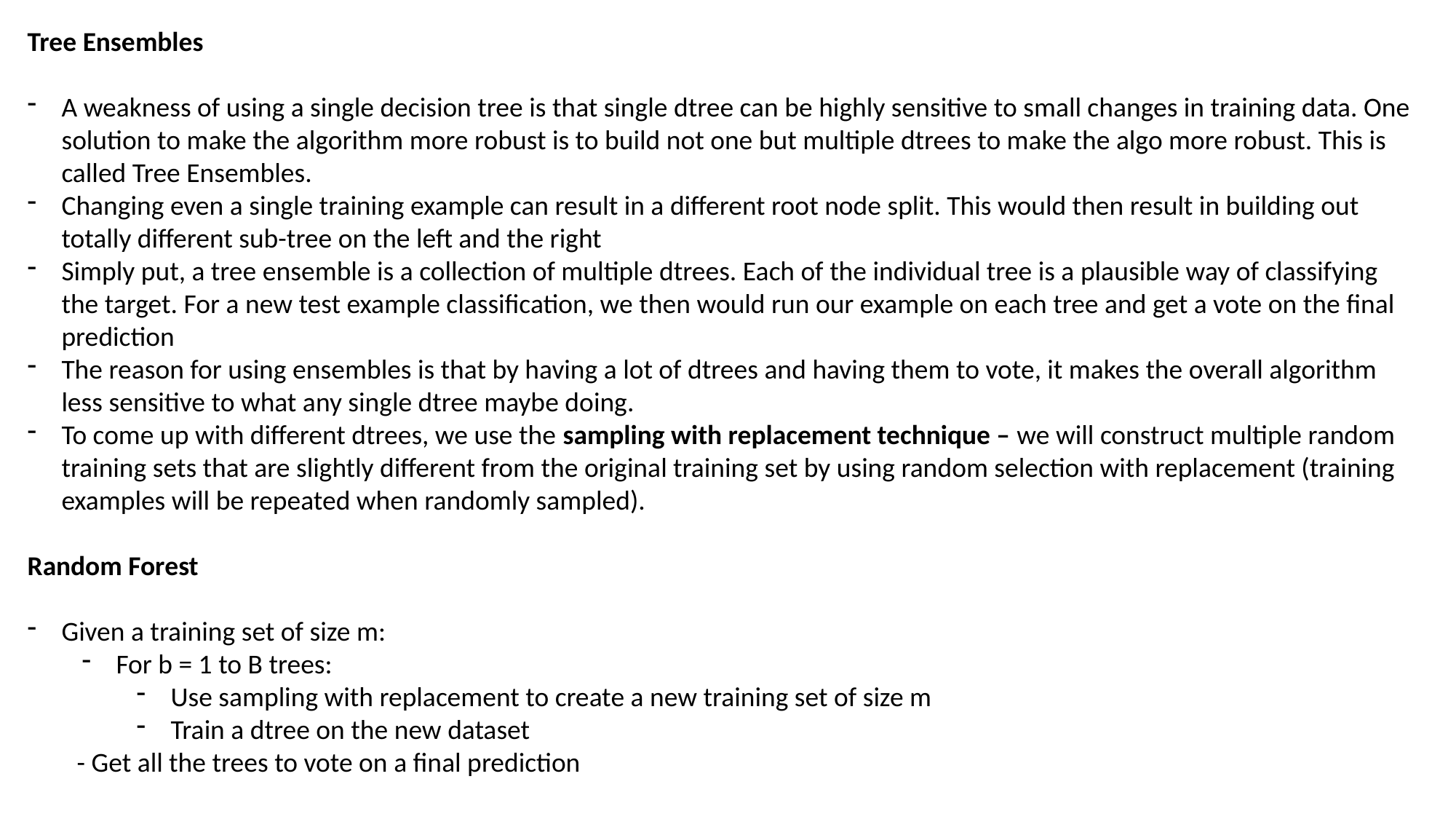

Tree Ensembles

A weakness of using a single decision tree is that single dtree can be highly sensitive to small changes in training data. One solution to make the algorithm more robust is to build not one but multiple dtrees to make the algo more robust. This is called Tree Ensembles.
Changing even a single training example can result in a different root node split. This would then result in building out totally different sub-tree on the left and the right
Simply put, a tree ensemble is a collection of multiple dtrees. Each of the individual tree is a plausible way of classifying the target. For a new test example classification, we then would run our example on each tree and get a vote on the final prediction
The reason for using ensembles is that by having a lot of dtrees and having them to vote, it makes the overall algorithm less sensitive to what any single dtree maybe doing.
To come up with different dtrees, we use the sampling with replacement technique – we will construct multiple random training sets that are slightly different from the original training set by using random selection with replacement (training examples will be repeated when randomly sampled).

Random Forest

Given a training set of size m:
For b = 1 to B trees:
Use sampling with replacement to create a new training set of size m
Train a dtree on the new dataset
        - Get all the trees to vote on a final prediction